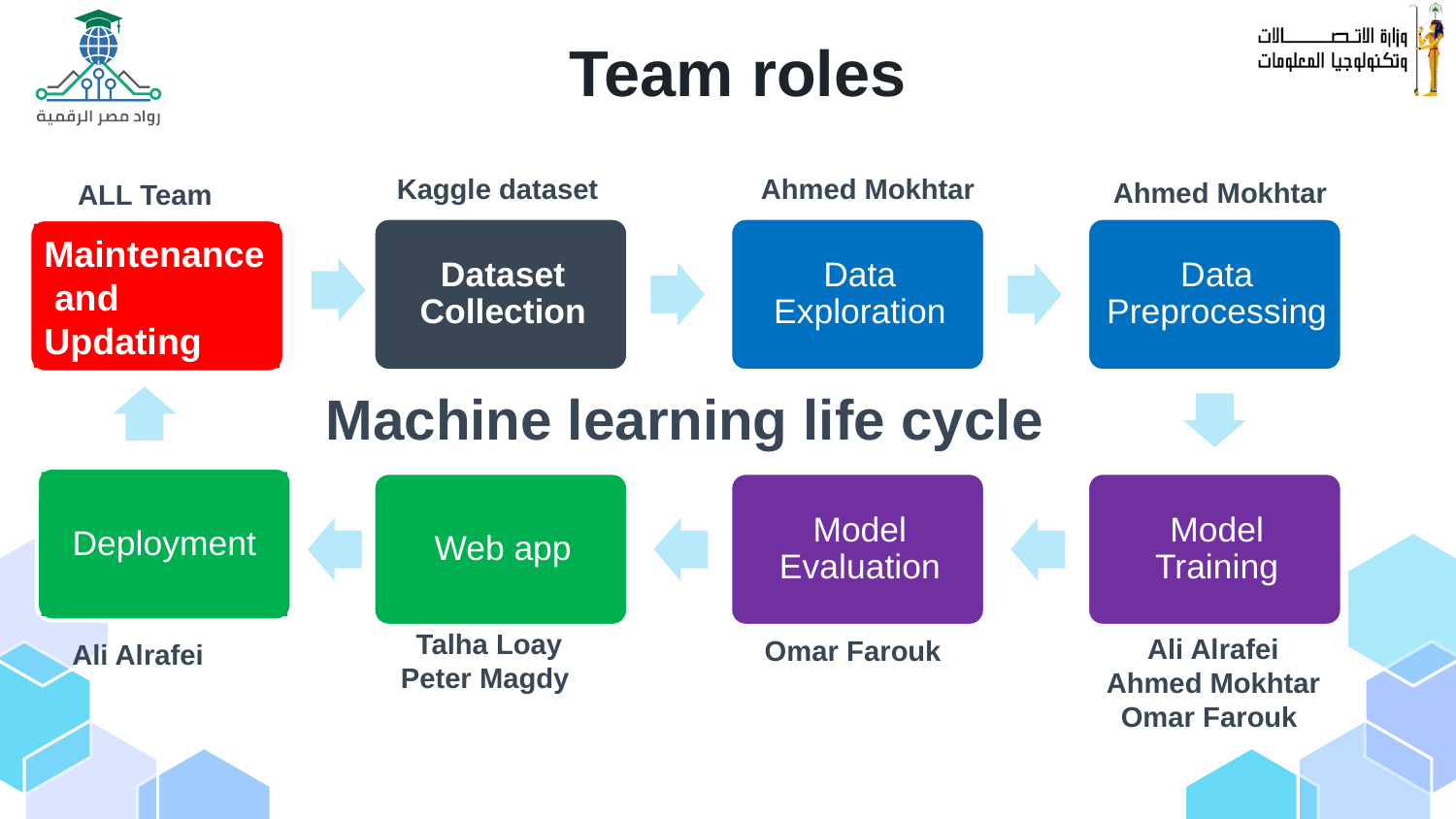

Team roles
Dataset Collection

Data Exploration

Data Preprocessing

Model Training

Model Evaluation

Web app
Ahmed Mokhtar
Kaggle dataset
Ahmed Mokhtar
ALL Team

Maintenance
 and Updating

Machine learning life cycle

Deployment

Omar Farouk
Ali Alrafei
Talha Loay
Peter Magdy

Ali Alrafei
Ahmed Mokhtar
Omar Farouk